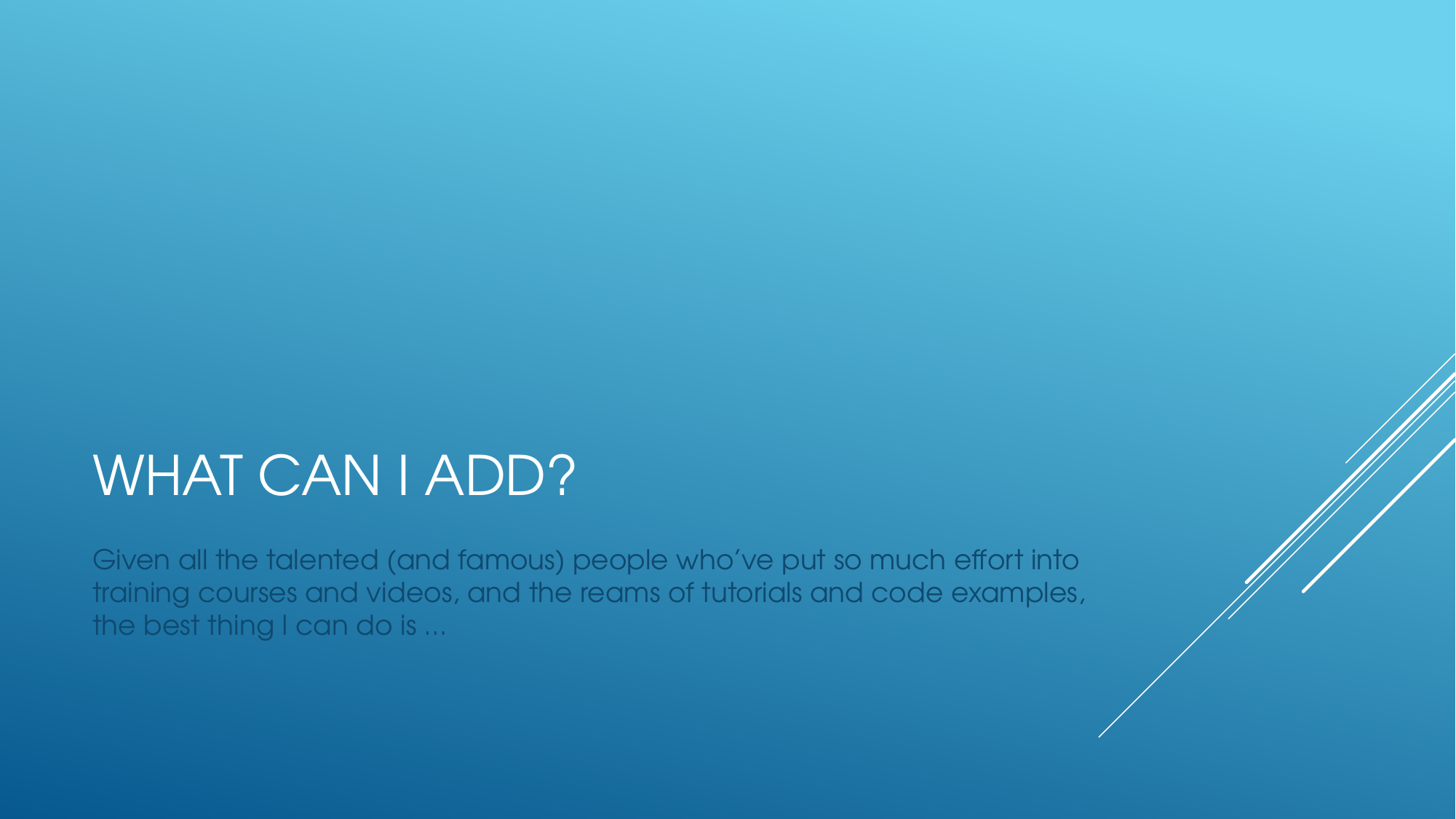

# What Can I add?
Given all the talented (and famous) people who’ve put so much effort into training courses and videos, and the reams of tutorials and code examples, the best thing I can do is …